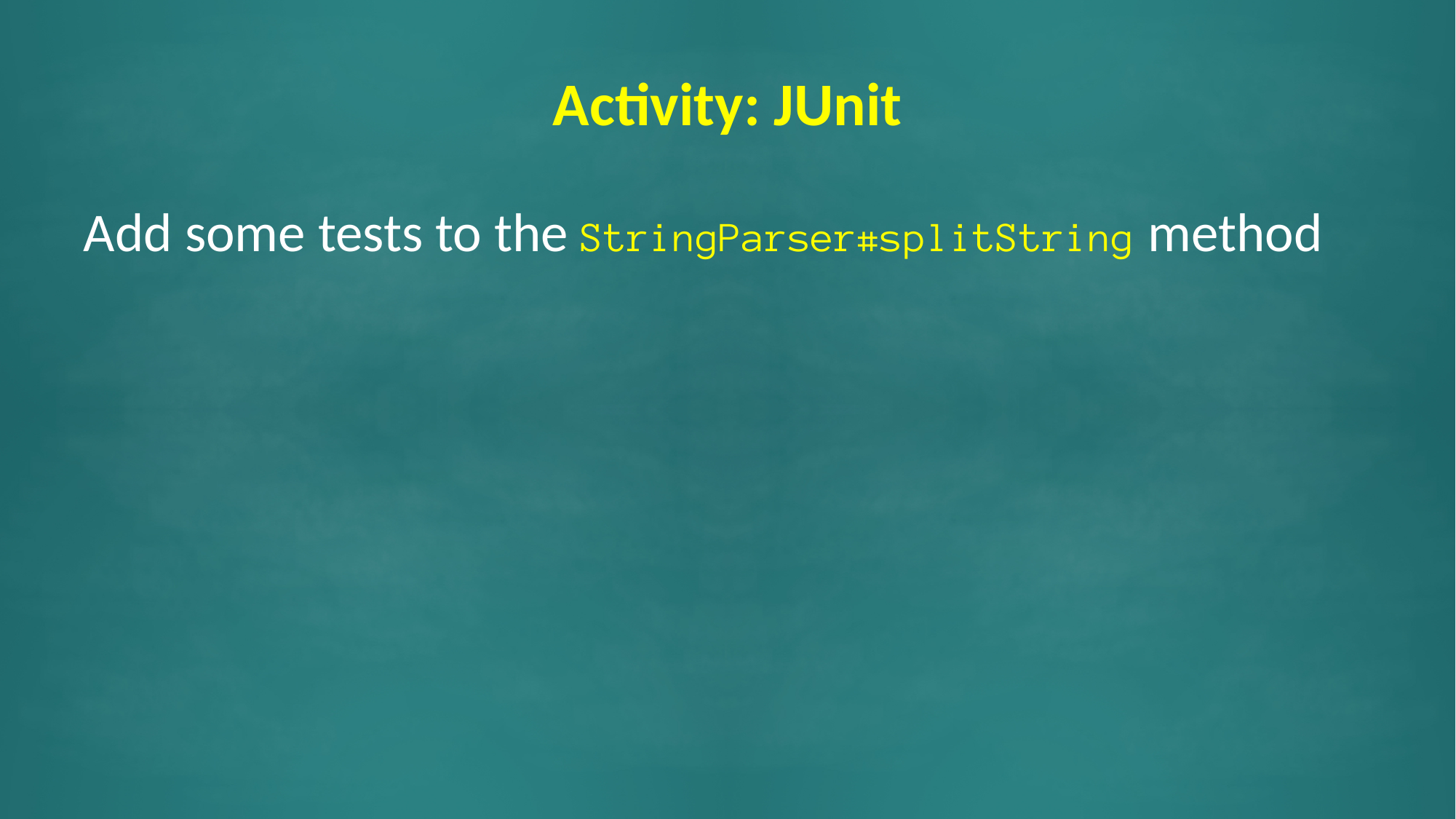

# Activity: JUnit
Add some tests to the StringParser#splitString method